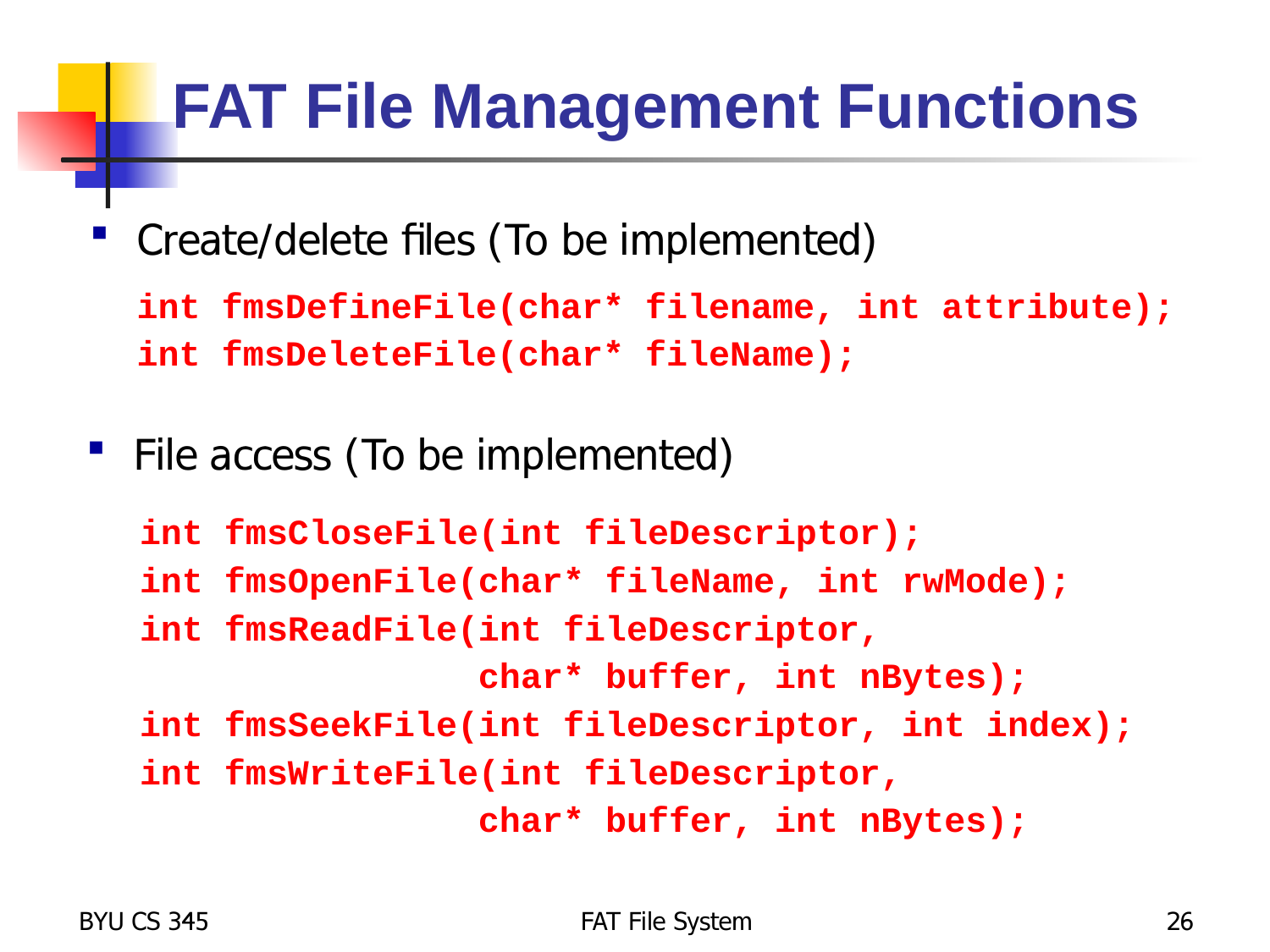

# FAT File Management Functions
Create/delete files (To be implemented)
int fmsDefineFile(char* filename, int attribute);
int fmsDeleteFile(char* fileName);
File access (To be implemented)
int fmsCloseFile(int fileDescriptor);
int fmsOpenFile(char* fileName, int rwMode);
int fmsReadFile(int fileDescriptor,
			char* buffer, int nBytes);
int fmsSeekFile(int fileDescriptor, int index);
int fmsWriteFile(int fileDescriptor,
			char* buffer, int nBytes);
BYU CS 345
FAT File System
26